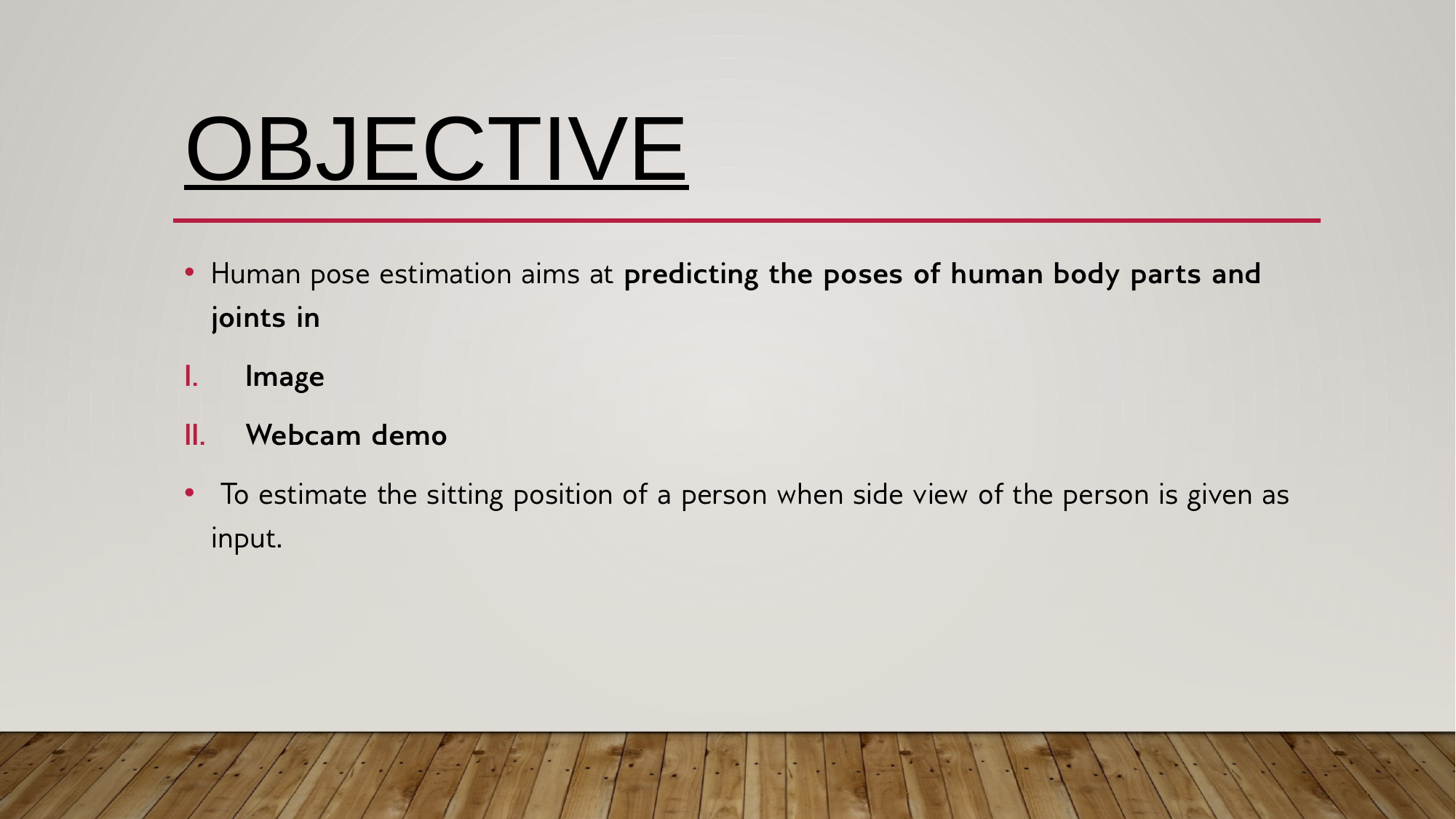

# OBJECTIVE
Human pose estimation aims at predicting the poses of human body parts and joints in
Image
Webcam demo
 To estimate the sitting position of a person when side view of the person is given as input.